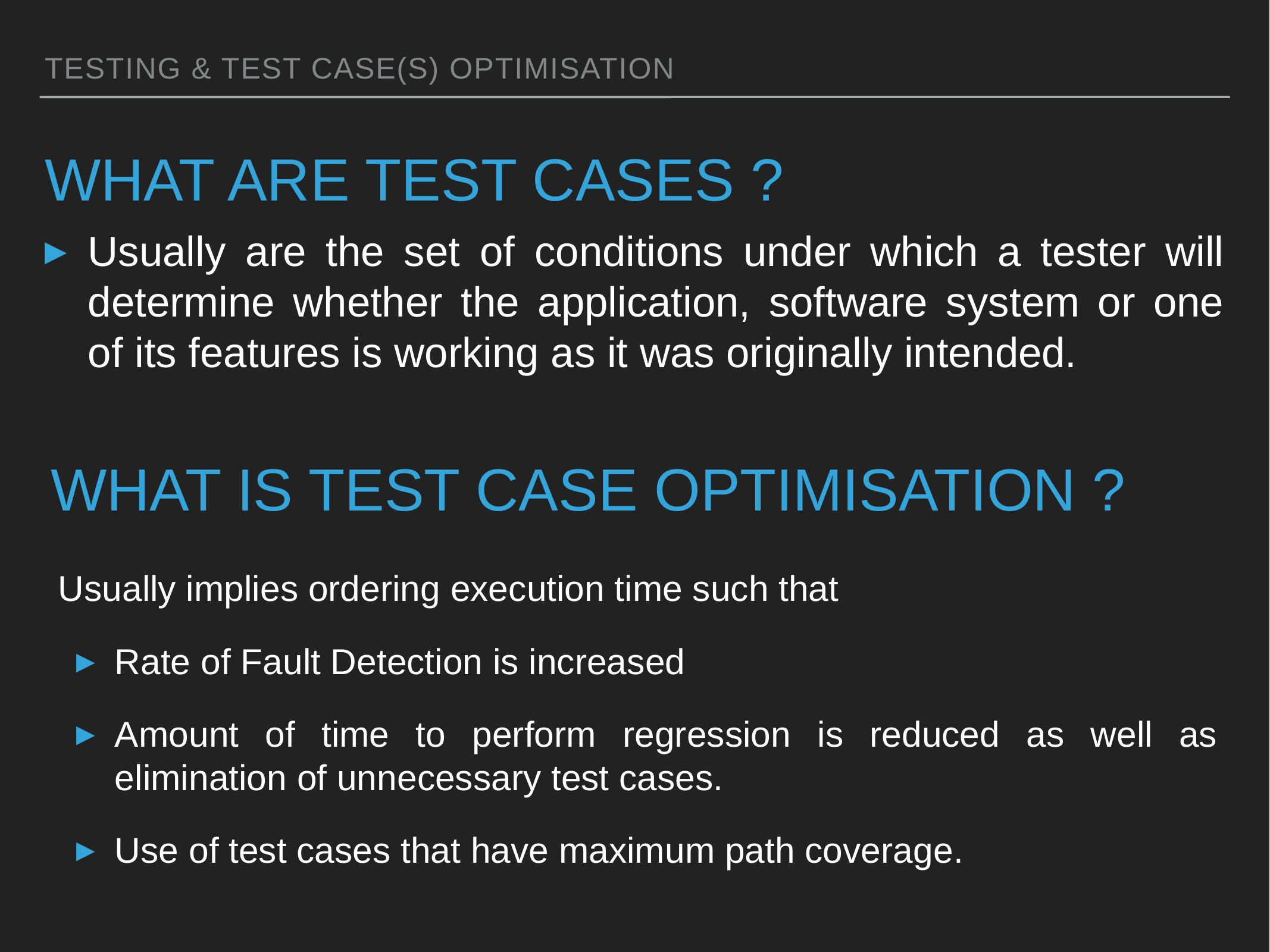

testing & TEST CASE(s) optimisation
# WHAT are TEST CASEs ?
Usually are the set of conditions under which a tester will determine whether the application, software system or one of its features is working as it was originally intended.
WHAT is TEST CASE optimisation ?
Usually implies ordering execution time such that
Rate of Fault Detection is increased
Amount of time to perform regression is reduced as well as elimination of unnecessary test cases.
Use of test cases that have maximum path coverage.